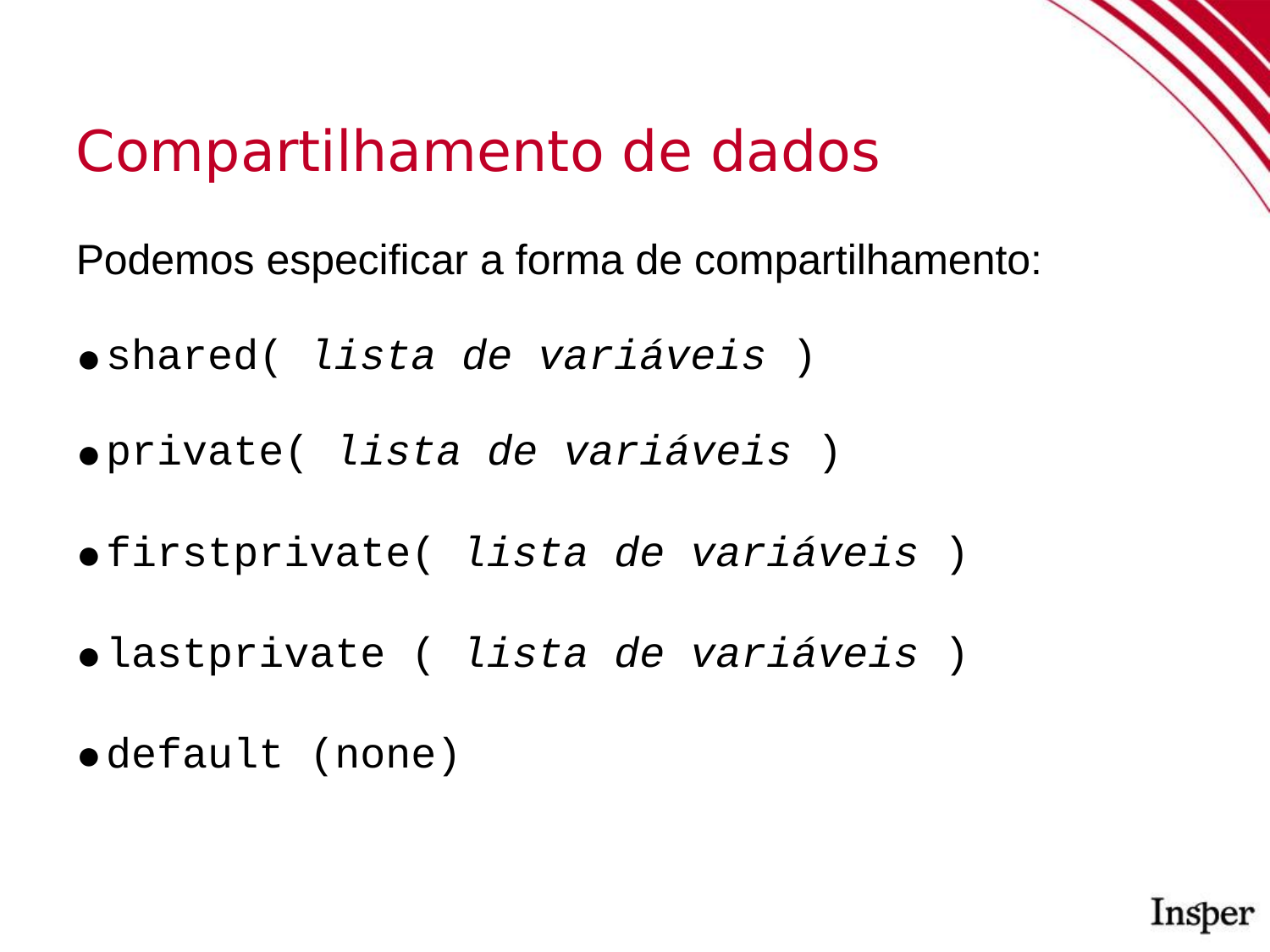

Compartilhamento de dados
Podemos especificar a forma de compartilhamento:
shared( lista de variáveis )
private( lista de variáveis )
firstprivate( lista de variáveis )
lastprivate ( lista de variáveis )
default (none)

work.c